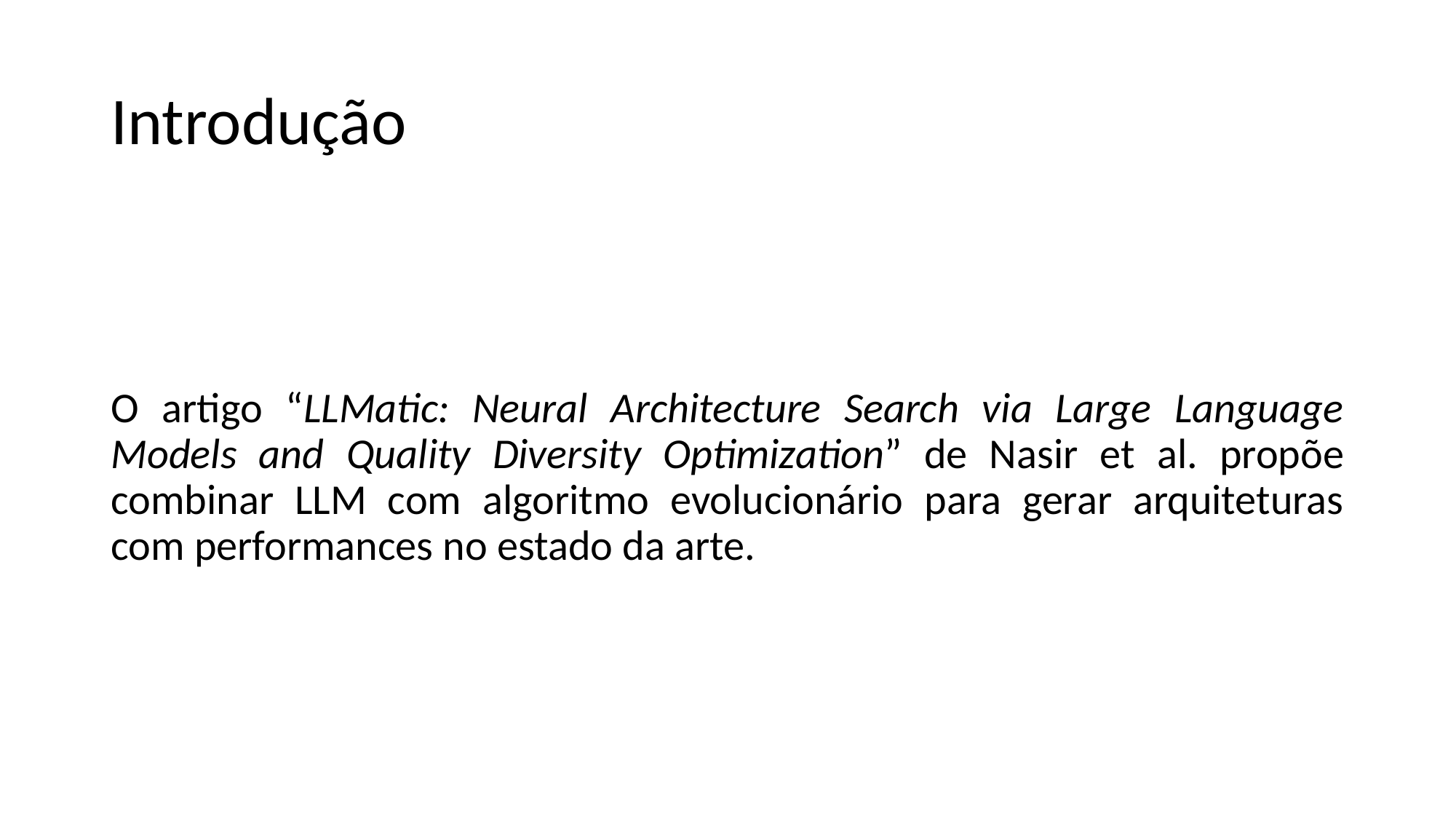

# Introdução
O artigo “LLMatic: Neural Architecture Search via Large Language Models and Quality Diversity Optimization” de Nasir et al. propõe combinar LLM com algoritmo evolucionário para gerar arquiteturas com performances no estado da arte.